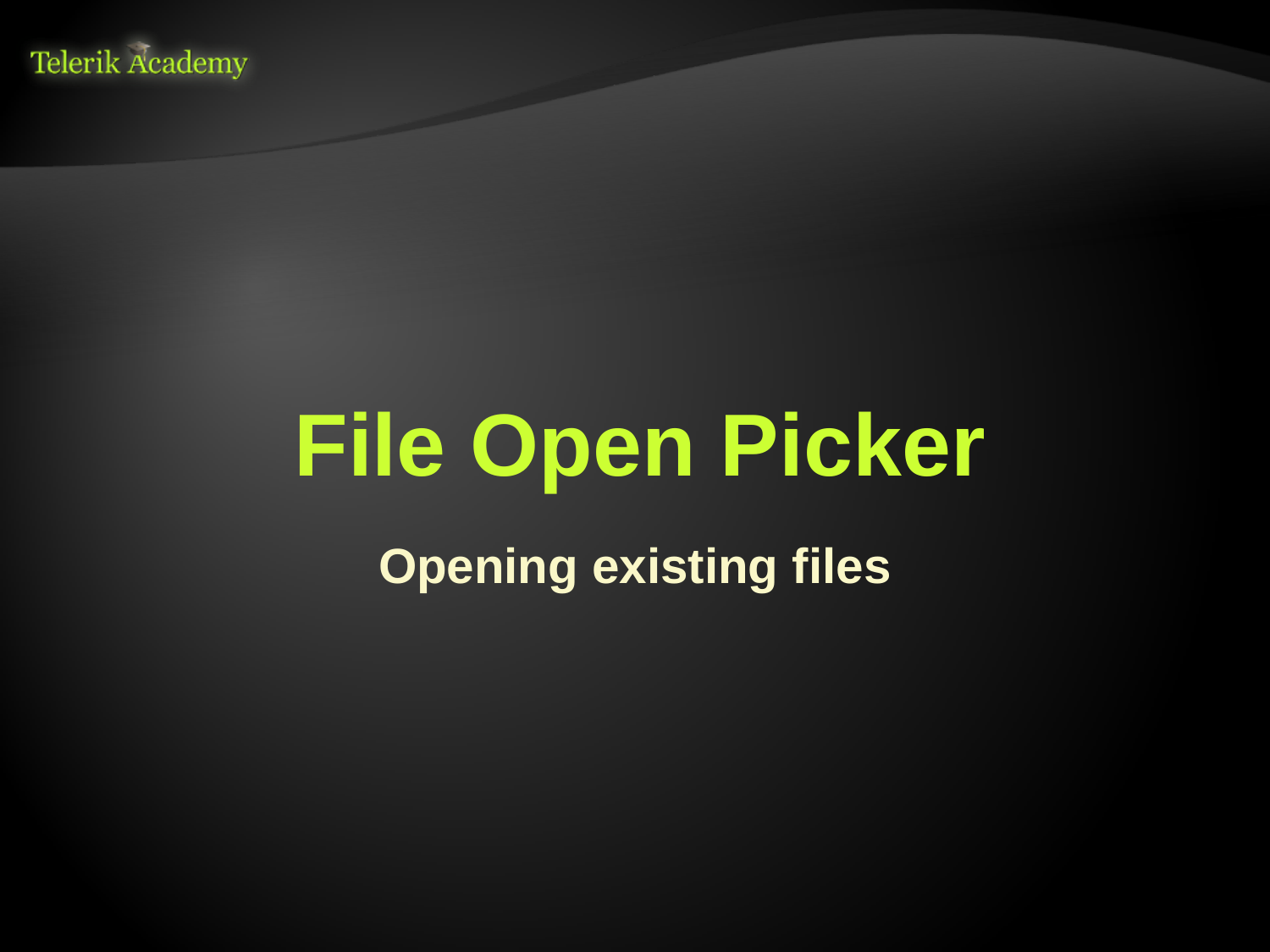

# File Open Picker
Opening existing files